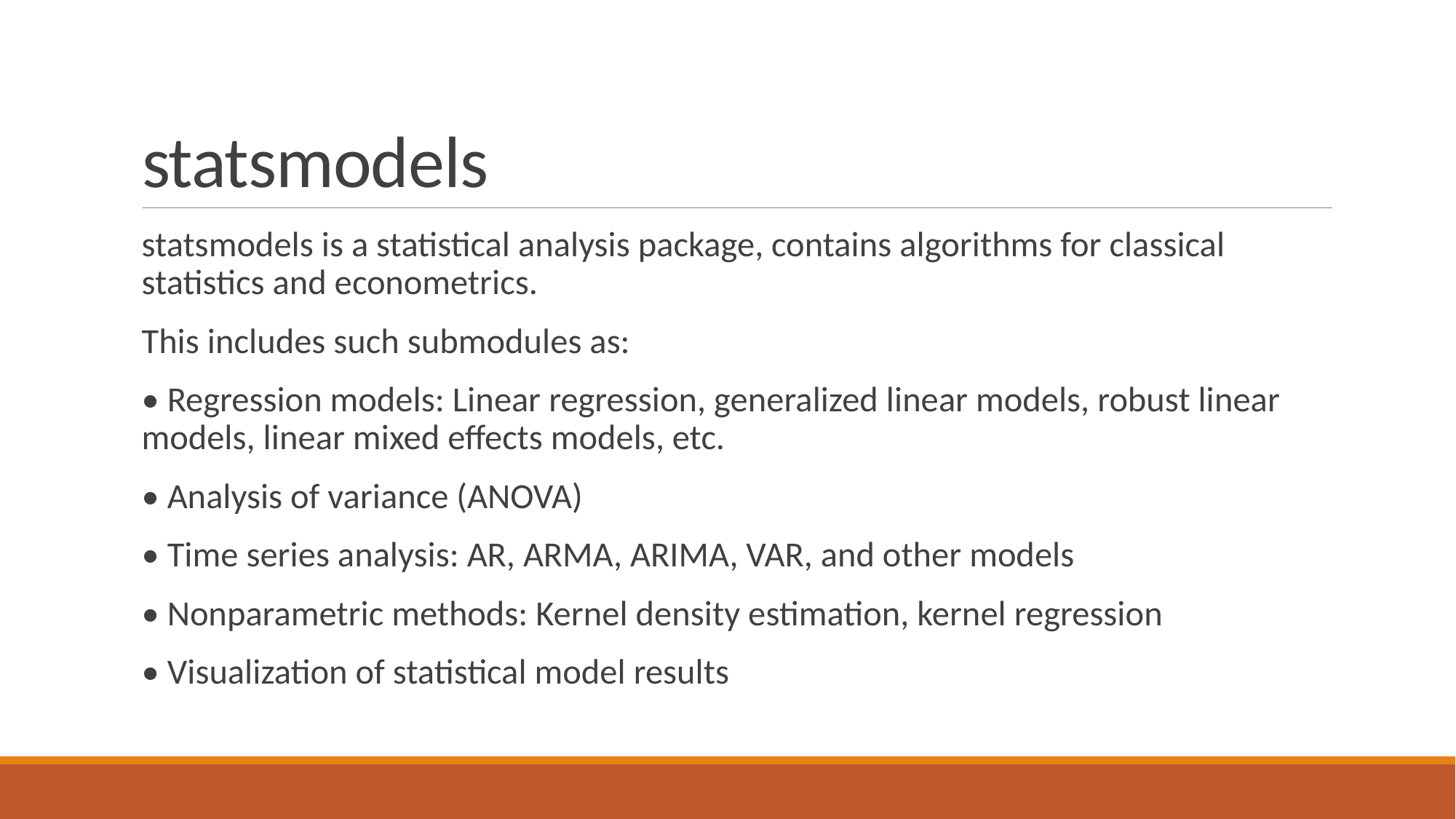

# statsmodels
statsmodels is a statistical analysis package, contains algorithms for classical statistics and econometrics.
This includes such submodules as:
• Regression models: Linear regression, generalized linear models, robust linear models, linear mixed effects models, etc.
• Analysis of variance (ANOVA)
• Time series analysis: AR, ARMA, ARIMA, VAR, and other models
• Nonparametric methods: Kernel density estimation, kernel regression
• Visualization of statistical model results